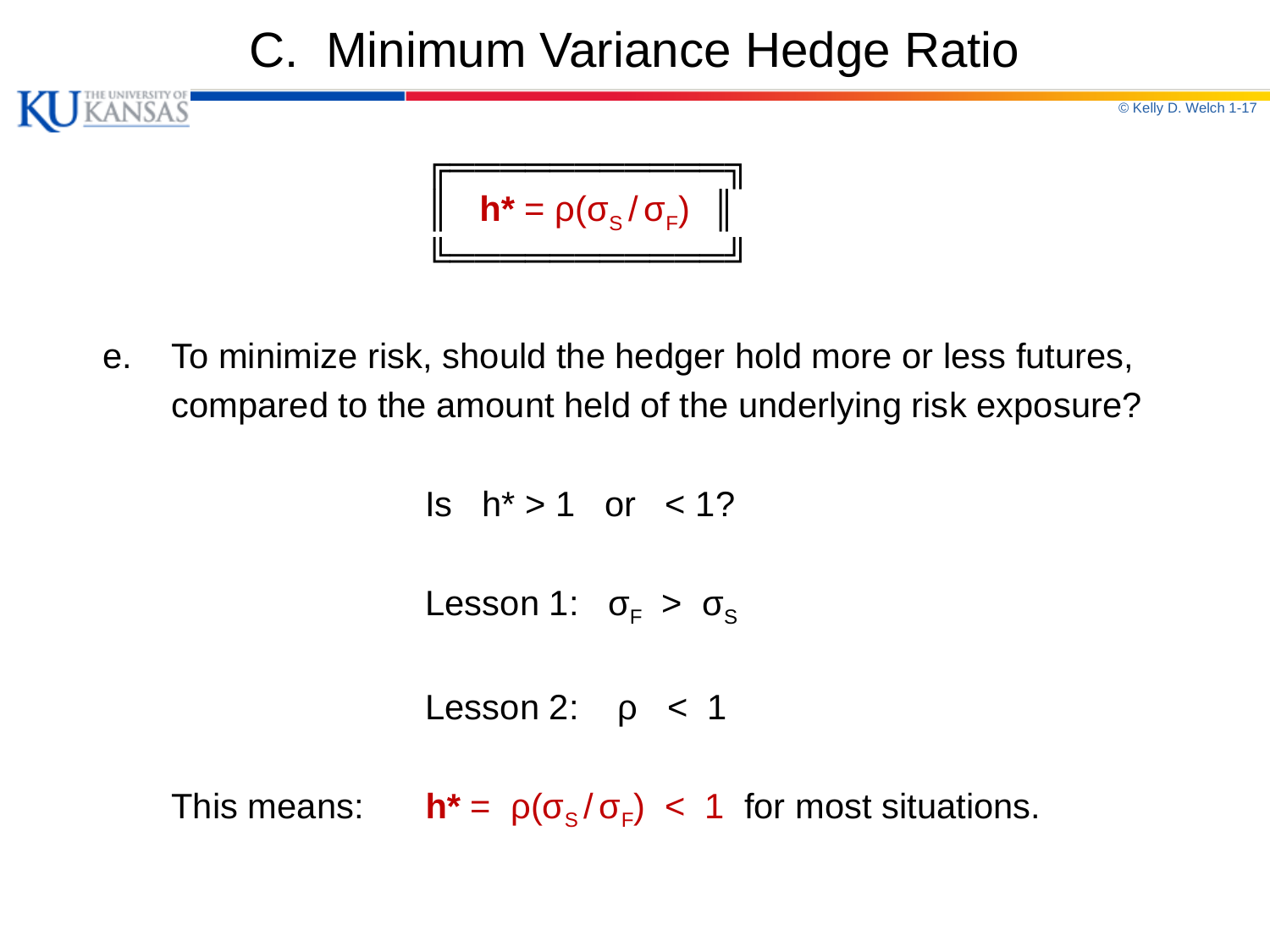

# C.  Minimum Variance Hedge Ratio
© Kelly D. Welch 1-17
			╔═══════════╗
		    	║   h* = ρ(σS / σF)   ║
			╚═══════════╝

      e.	To minimize risk, should the hedger hold more or less futures,
	compared to the amount held of the underlying risk exposure?

			Is   h* > 1   or   < 1?

			Lesson 1:   σF  >  σS

			Lesson 2:    ρ   <  1

	This means:	h* =  ρ(σS / σF)  <  1  for most situations.